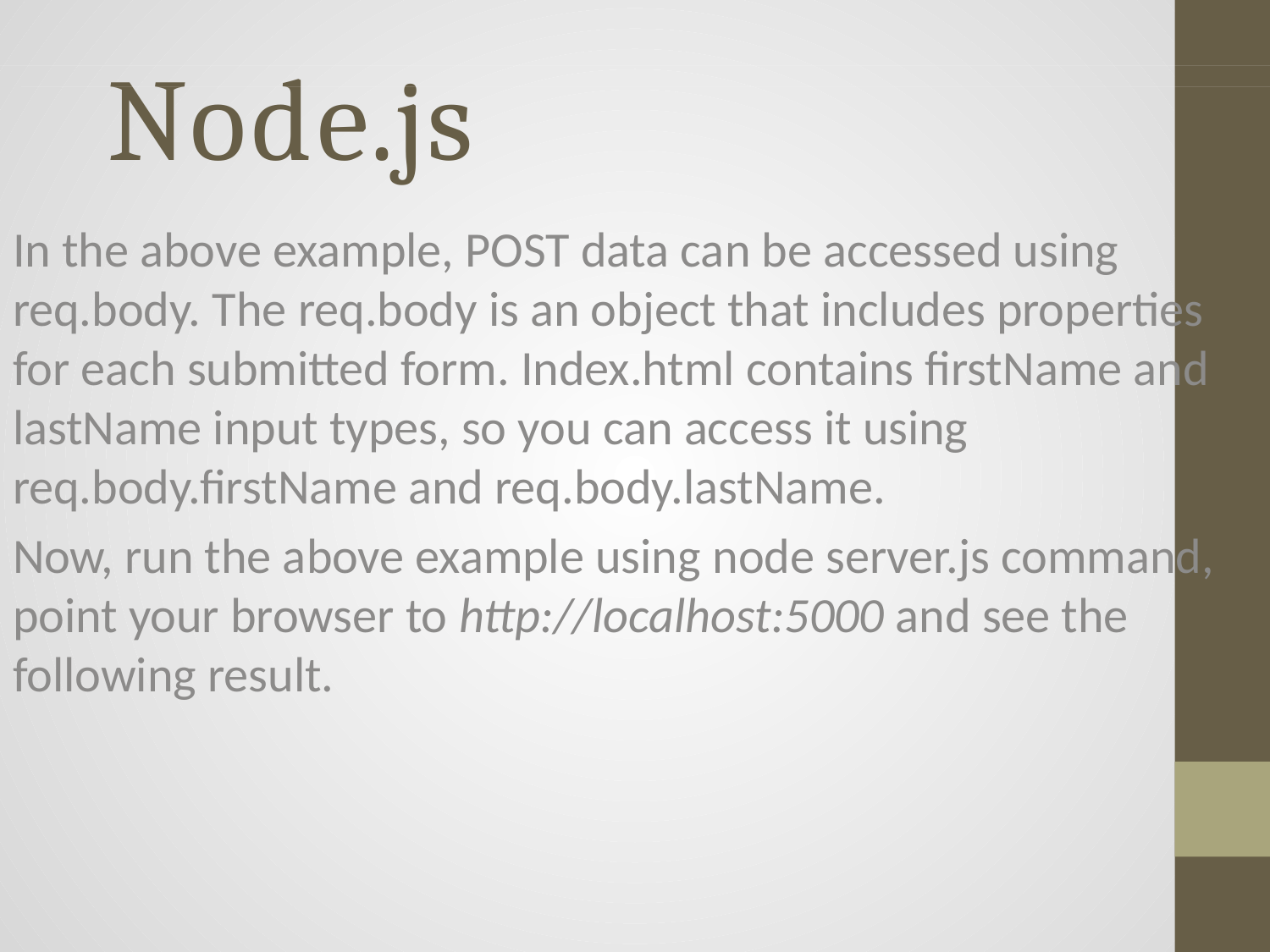

# Node.js

In the above example, POST data can be accessed using req.body. The req.body is an object that includes properties for each submitted form. Index.html contains firstName and lastName input types, so you can access it using req.body.firstName and req.body.lastName.
Now, run the above example using node server.js command, point your browser to http://localhost:5000 and see the following result.